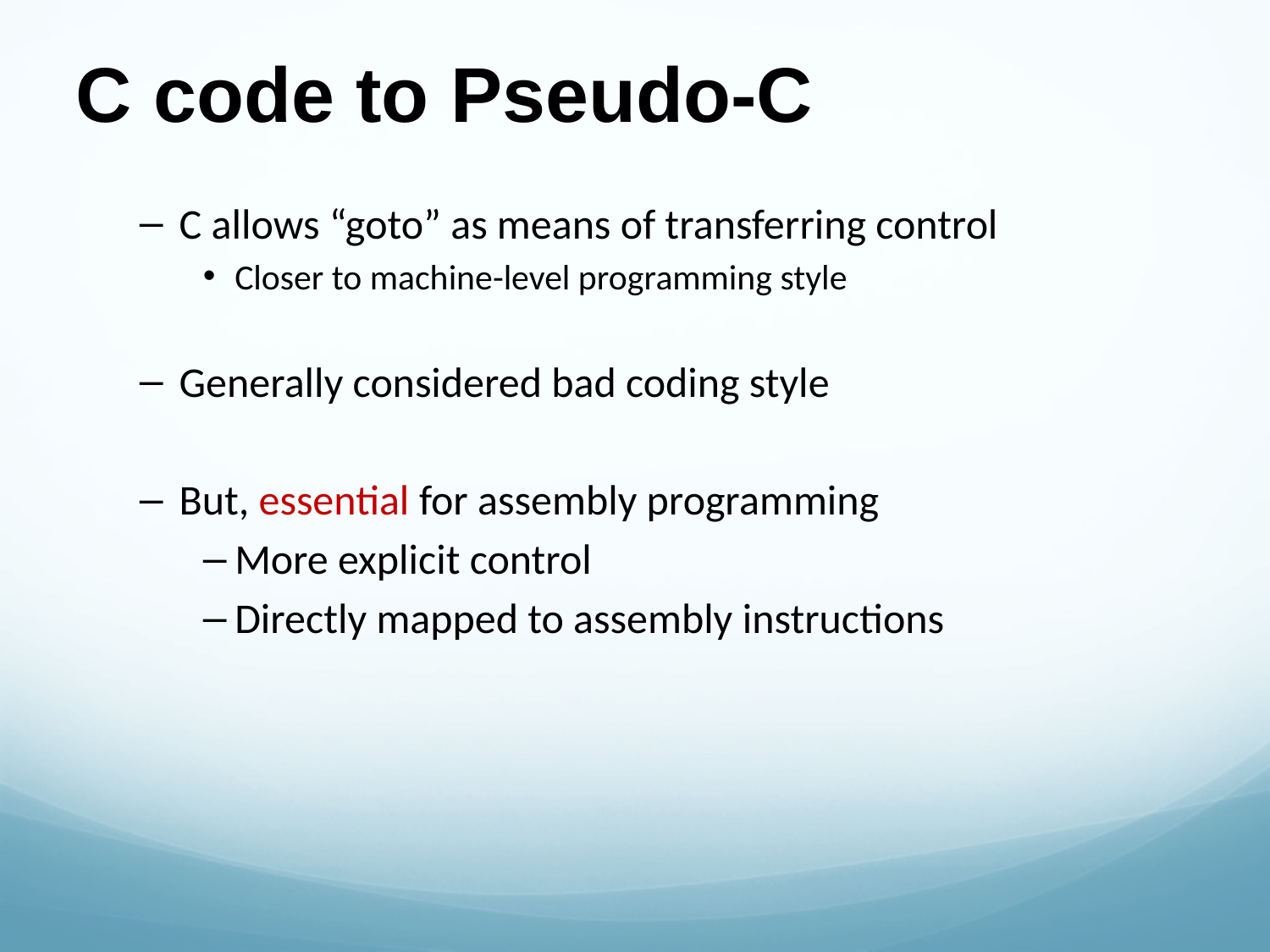

C code to Pseudo-C
C allows “goto” as means of transferring control
Closer to machine-level programming style

Generally considered bad coding style

But, essential for assembly programming
More explicit control
Directly mapped to assembly instructions